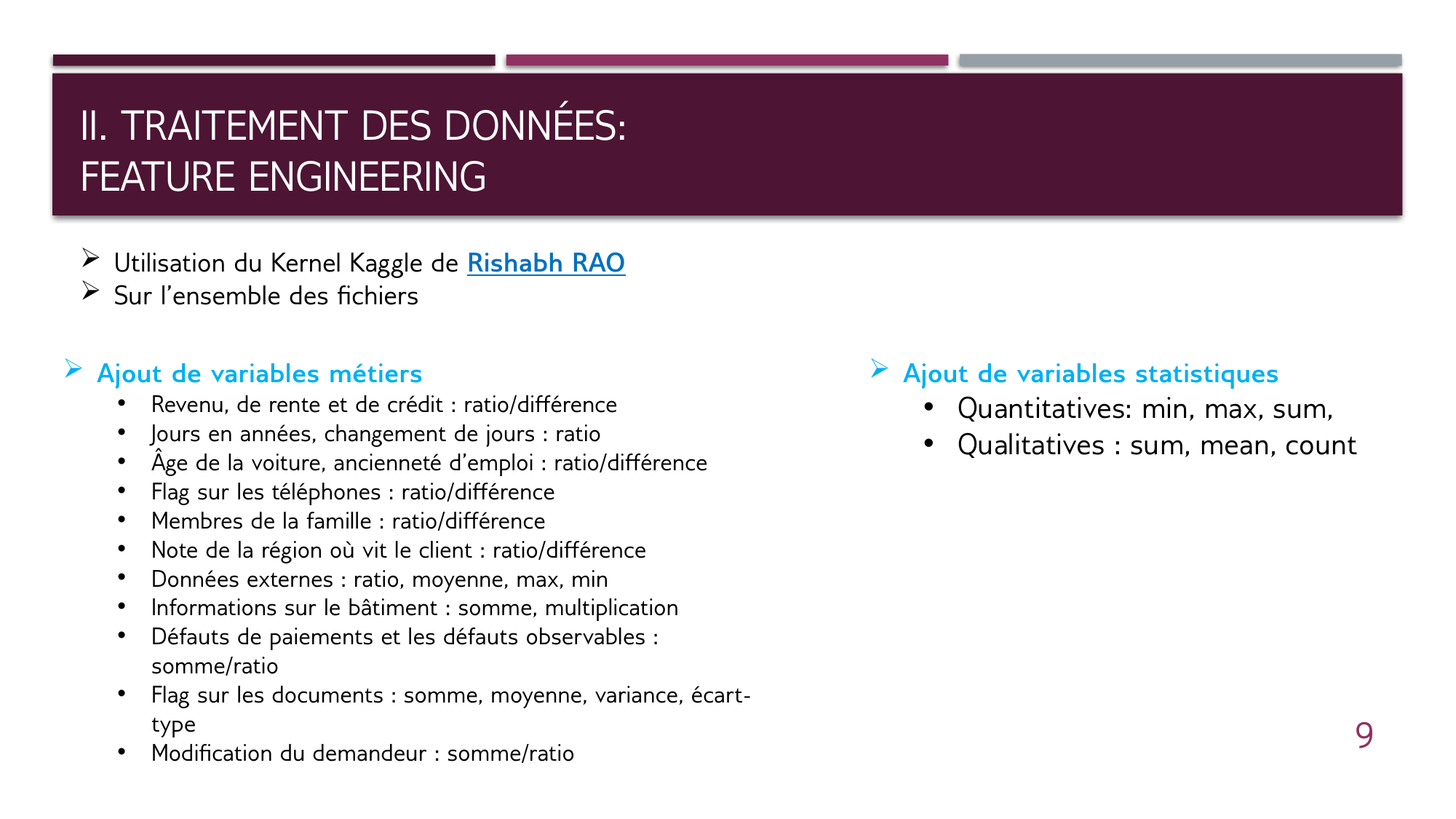

# Ii. Traitement des données: Feature engineering
Utilisation du Kernel Kaggle de Rishabh RAO
Sur l’ensemble des fichiers

Ajout de variables métiers
Revenu, de rente et de crédit : ratio/différence
Jours en années, changement de jours : ratio
Âge de la voiture, ancienneté d’emploi : ratio/différence
Flag sur les téléphones : ratio/différence
Membres de la famille : ratio/différence
Note de la région où vit le client : ratio/différence
Données externes : ratio, moyenne, max, min
Informations sur le bâtiment : somme, multiplication
Défauts de paiements et les défauts observables : somme/ratio
Flag sur les documents : somme, moyenne, variance, écart-type
Modification du demandeur : somme/ratio

Ajout de variables statistiques
Quantitatives: min, max, sum,
Qualitatives : sum, mean, count

9